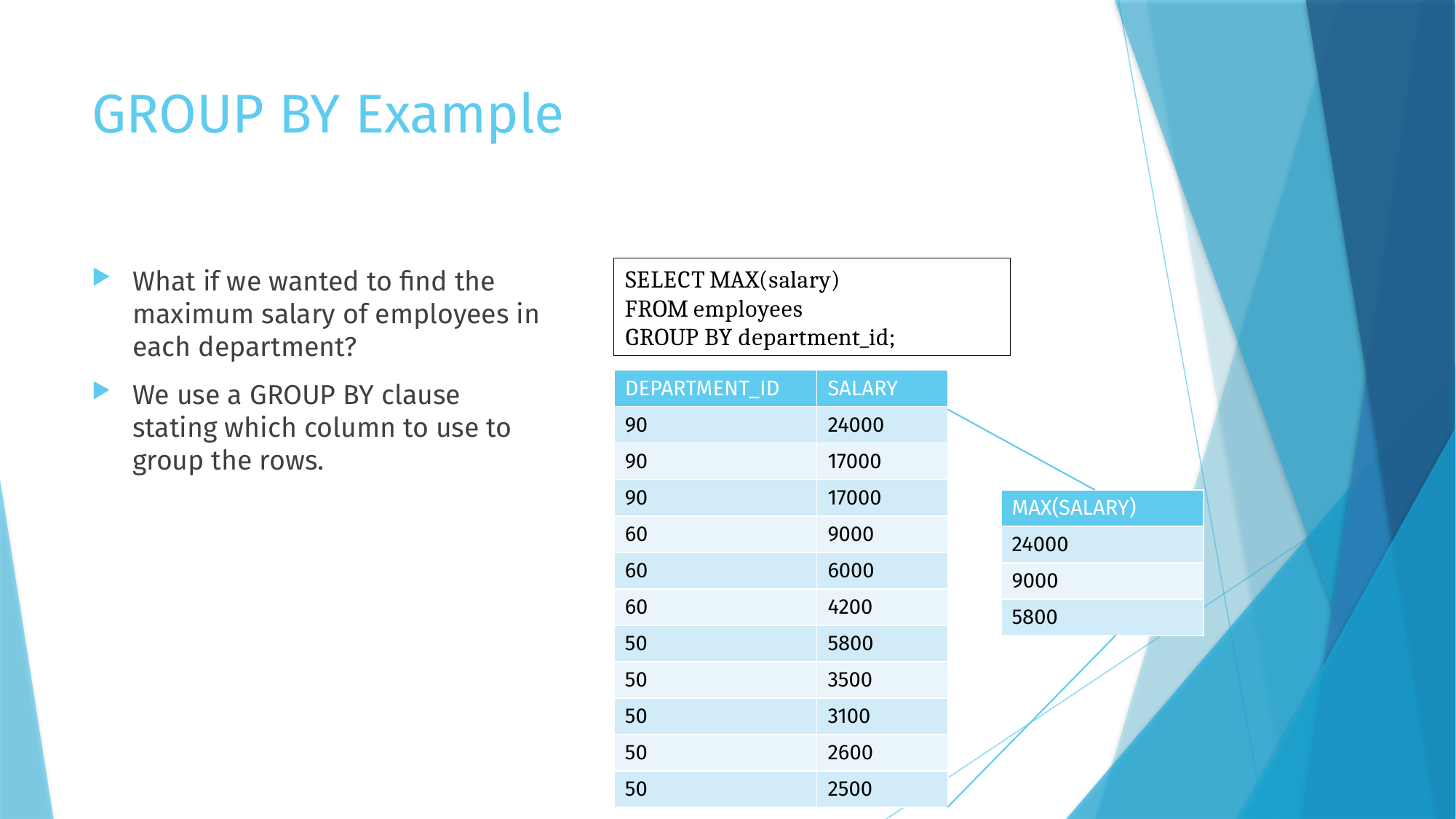

# GROUP BY Example
What if we wanted to find the maximum salary of employees in each department?
We use a GROUP BY clause stating which column to use to group the rows.
SELECT MAX(salary)
FROM employees
GROUP BY department_id;
| DEPARTMENT\_ID | SALARY |
| --- | --- |
| 90 | 24000 |
| 90 | 17000 |
| 90 | 17000 |
| 60 | 9000 |
| 60 | 6000 |
| 60 | 4200 |
| 50 | 5800 |
| 50 | 3500 |
| 50 | 3100 |
| 50 | 2600 |
| 50 | 2500 |
| MAX(SALARY) |
| --- |
| 24000 |
| 9000 |
| 5800 |